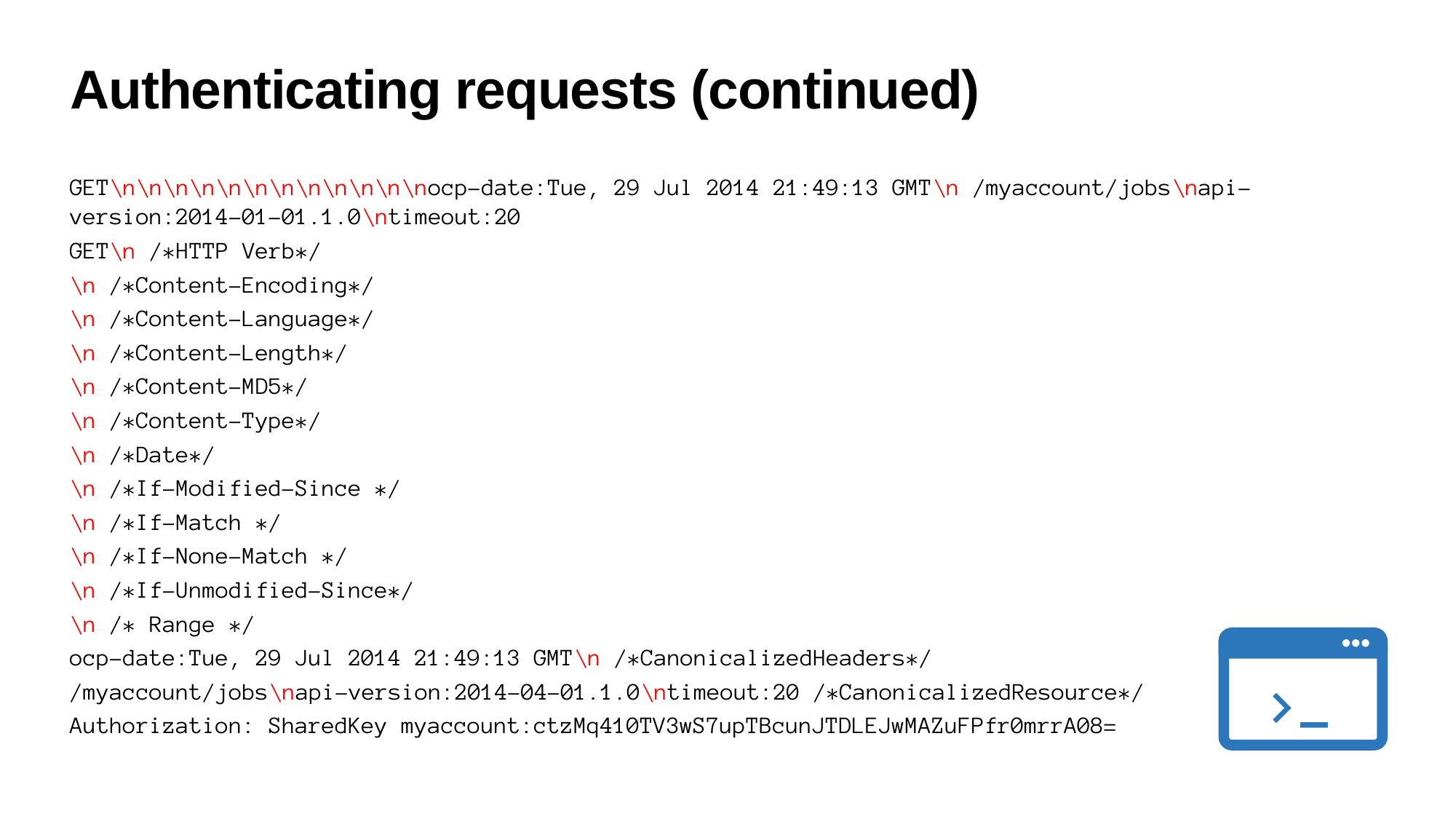

# Authenticating requests (continued)
GET\n\n\n\n\n\n\n\n\n\n\n\nocp-date:Tue, 29 Jul 2014 21:49:13 GMT\n /myaccount/jobs\napi-version:2014-01-01.1.0\ntimeout:20
GET\n /*HTTP Verb*/
\n /*Content-Encoding*/
\n /*Content-Language*/
\n /*Content-Length*/
\n /*Content-MD5*/
\n /*Content-Type*/
\n /*Date*/
\n /*If-Modified-Since */
\n /*If-Match */
\n /*If-None-Match */
\n /*If-Unmodified-Since*/
\n /* Range */
ocp-date:Tue, 29 Jul 2014 21:49:13 GMT\n /*CanonicalizedHeaders*/
/myaccount/jobs\napi-version:2014-04-01.1.0\ntimeout:20 /*CanonicalizedResource*/
Authorization: SharedKey myaccount:ctzMq410TV3wS7upTBcunJTDLEJwMAZuFPfr0mrrA08=